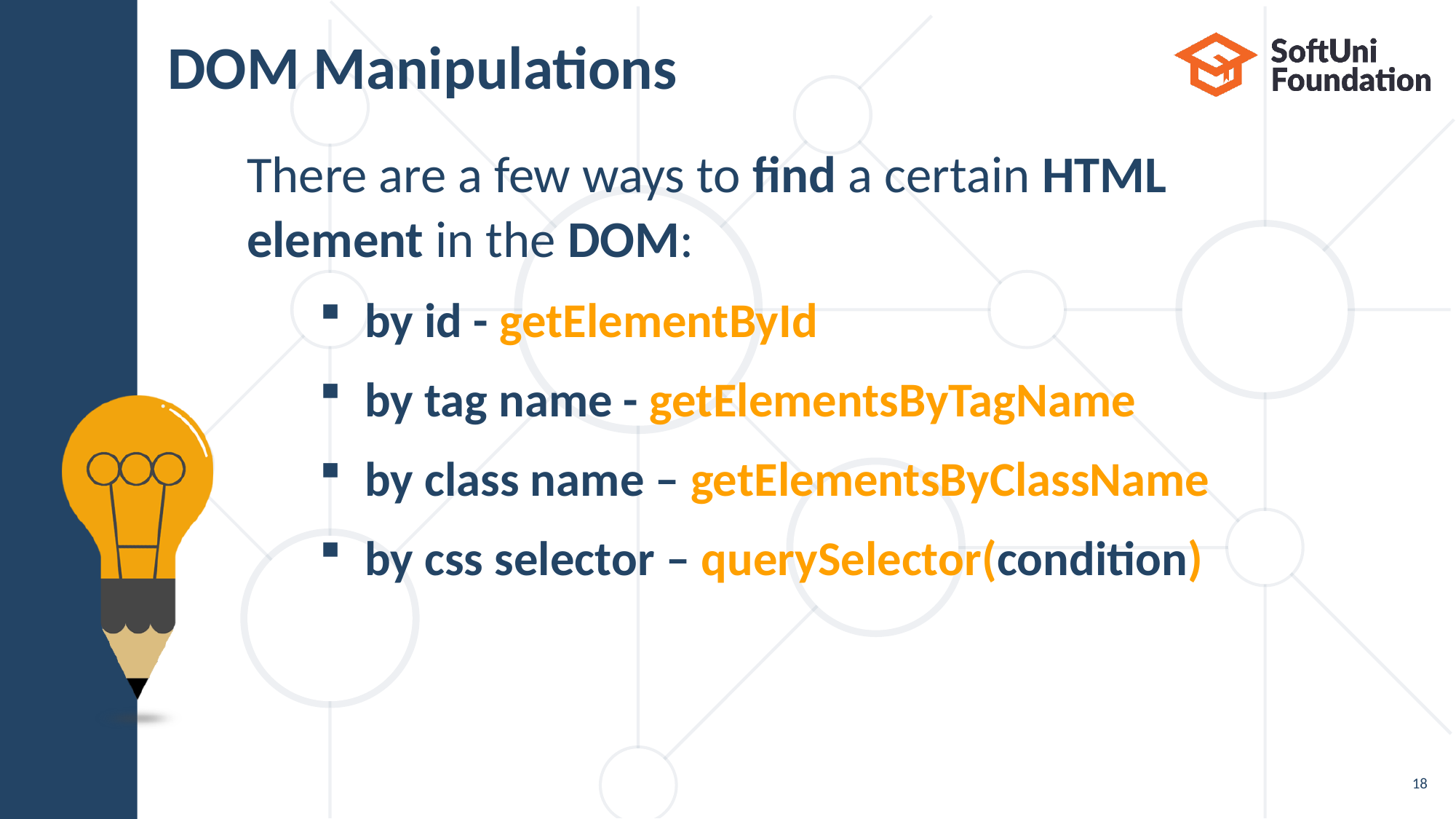

# DOM Manipulations
There are a few ways to find a certain HTML
element in the DOM:
by id - getElementById
by tag name - getElementsByTagName
by class name – getElementsByClassName
by css selector – querySelector(condition)
18